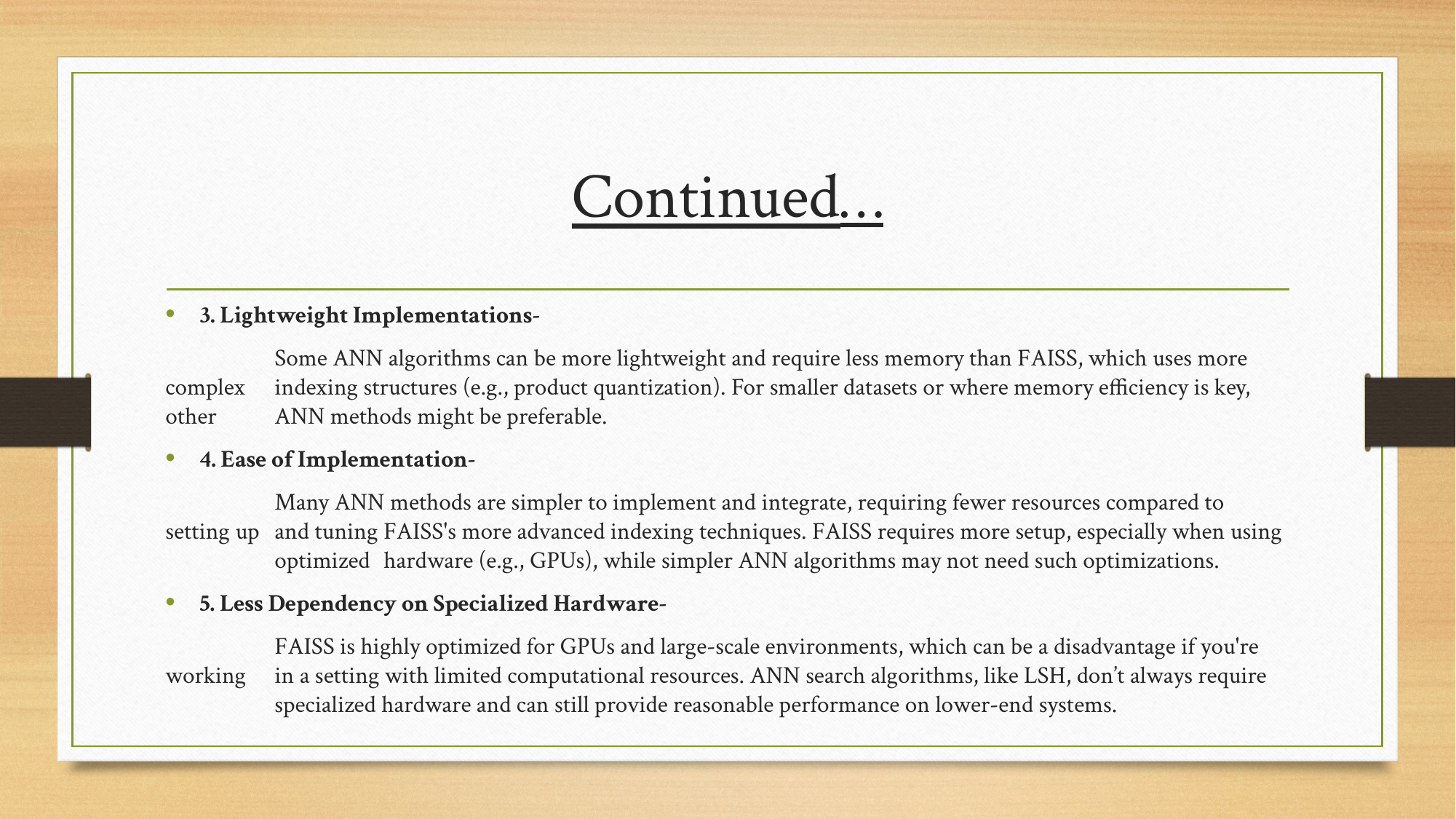

# Continued…
3. Lightweight Implementations-
	Some ANN algorithms can be more lightweight and require less memory than FAISS, which uses more complex 	indexing structures (e.g., product quantization). For smaller datasets or where memory efficiency is key, other 	ANN methods might be preferable.
4. Ease of Implementation-
	Many ANN methods are simpler to implement and integrate, requiring fewer resources compared to setting up 	and tuning FAISS's more advanced indexing techniques. FAISS requires more setup, especially when using 	optimized 	hardware (e.g., GPUs), while simpler ANN algorithms may not need such optimizations.
5. Less Dependency on Specialized Hardware-
	FAISS is highly optimized for GPUs and large-scale environments, which can be a disadvantage if you're working 	in a setting with limited computational resources. ANN search algorithms, like LSH, don’t always require 	specialized hardware and can still provide reasonable performance on lower-end systems.